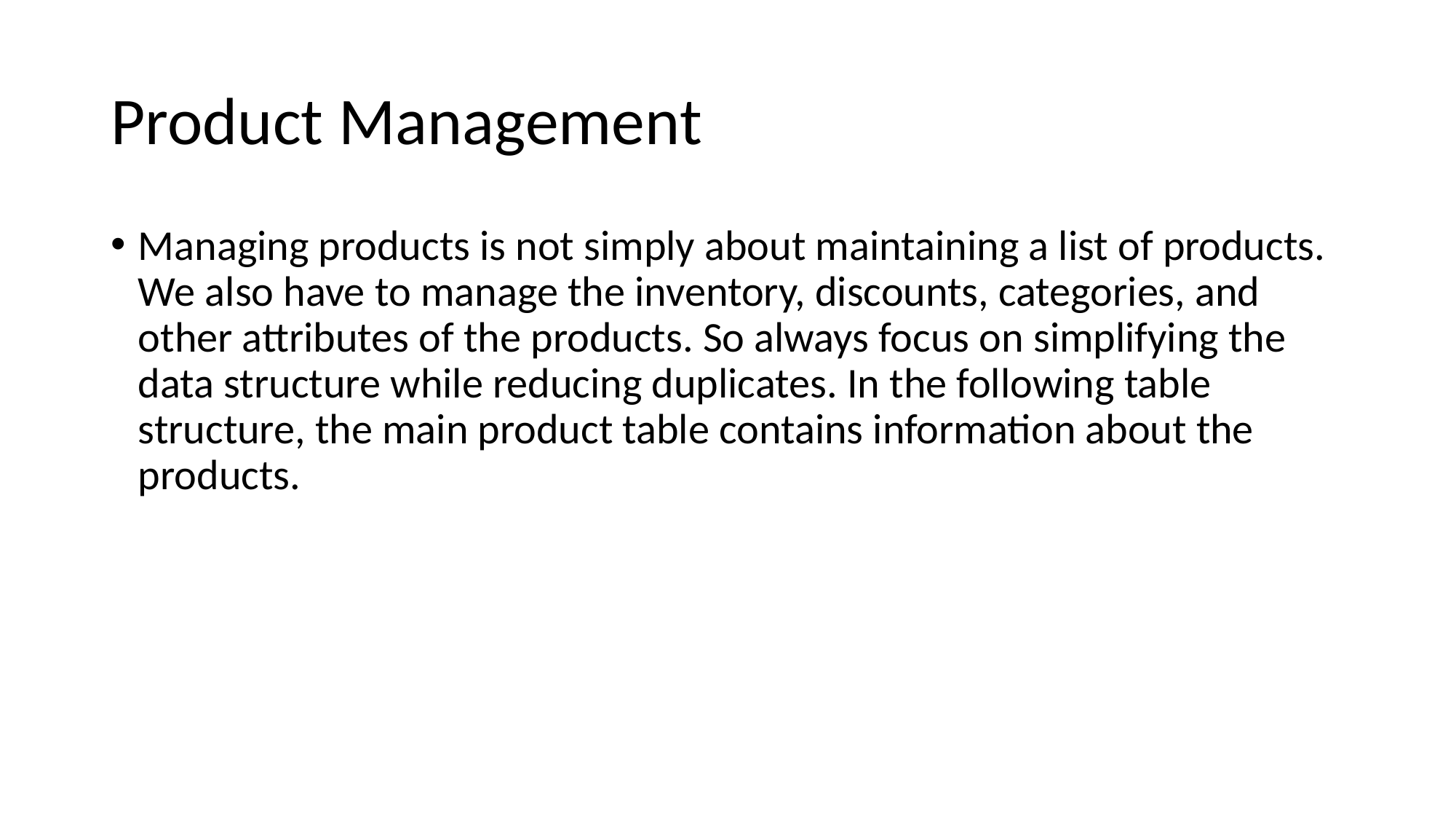

# Product Management
Managing products is not simply about maintaining a list of products. We also have to manage the inventory, discounts, categories, and other attributes of the products. So always focus on simplifying the data structure while reducing duplicates. In the following table structure, the main product table contains information about the products.